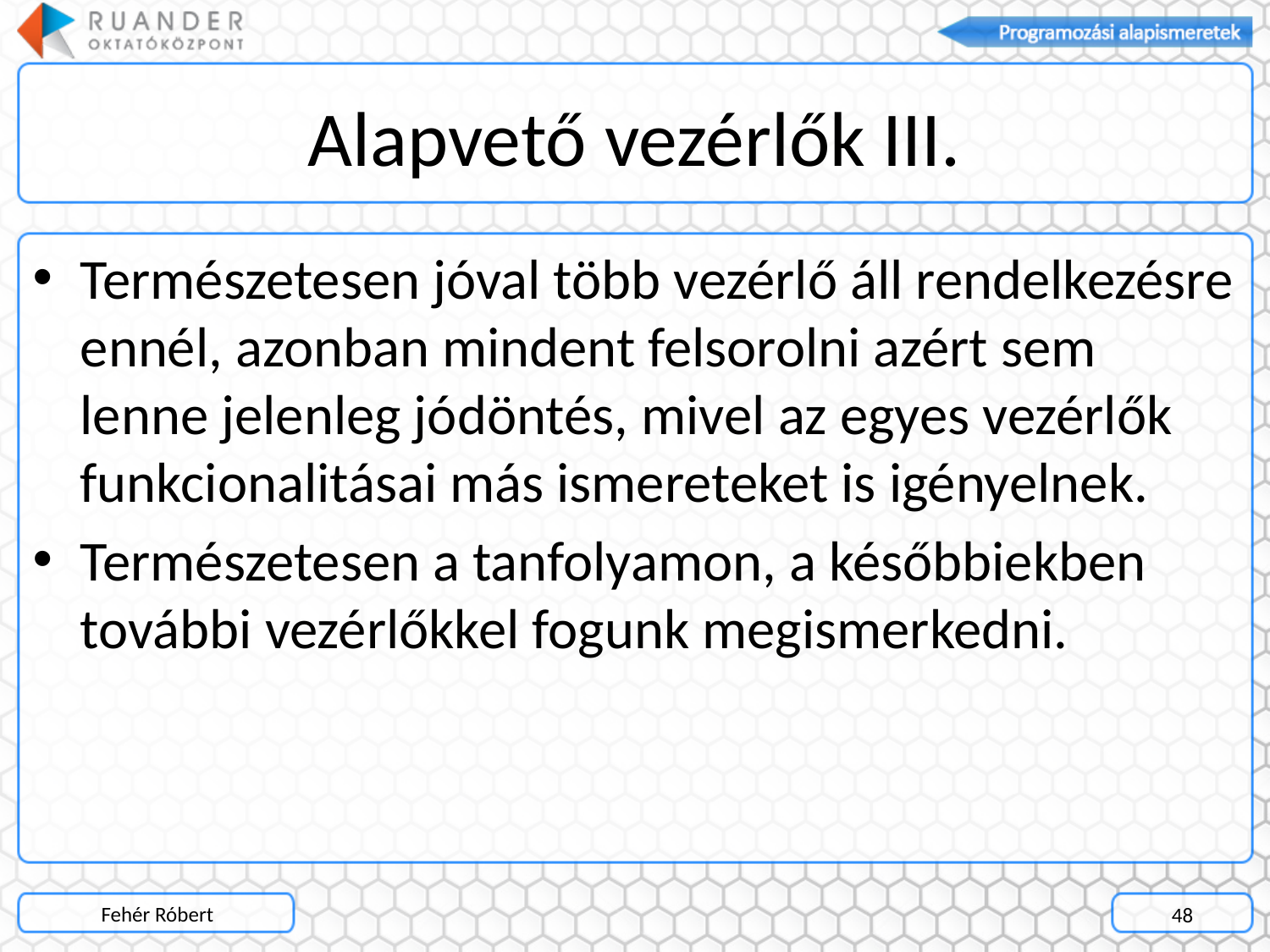

# Alapvető vezérlők III.
Természetesen jóval több vezérlő áll rendelkezésre ennél, azonban mindent felsorolni azért sem lenne jelenleg jódöntés, mivel az egyes vezérlők funkcionalitásai más ismereteket is igényelnek.
Természetesen a tanfolyamon, a későbbiekben további vezérlőkkel fogunk megismerkedni.
Fehér Róbert
48